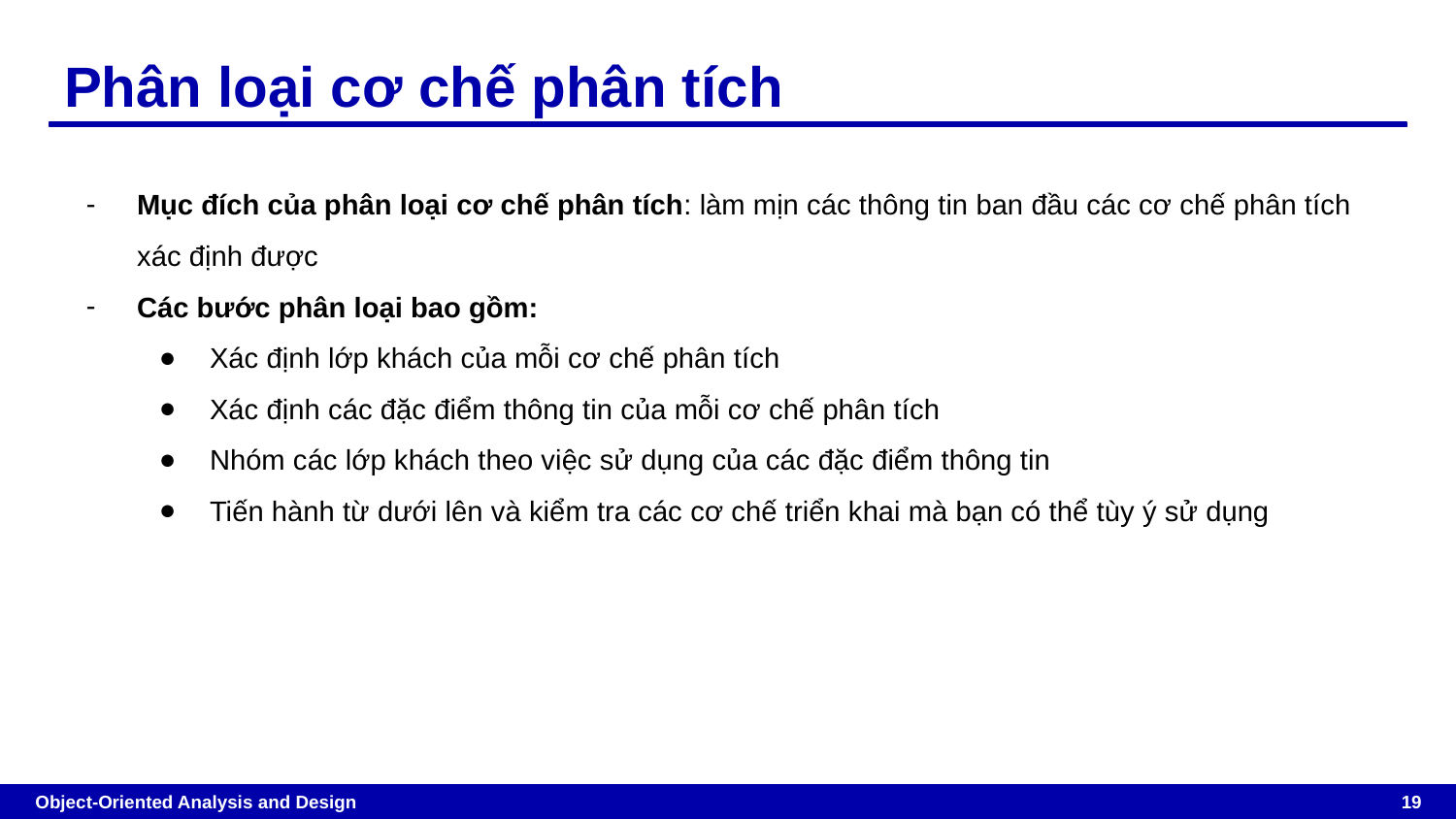

Phân loại cơ chế phân tích

Mục đích của phân loại cơ chế phân tích: làm mịn các thông tin ban đầu các cơ chế phân tích xác định được
Các bước phân loại bao gồm:
Xác định lớp khách của mỗi cơ chế phân tích
Xác định các đặc điểm thông tin của mỗi cơ chế phân tích
Nhóm các lớp khách theo việc sử dụng của các đặc điểm thông tin
Tiến hành từ dưới lên và kiểm tra các cơ chế triển khai mà bạn có thể tùy ý sử dụng

19
Object-Oriented Analysis and Design